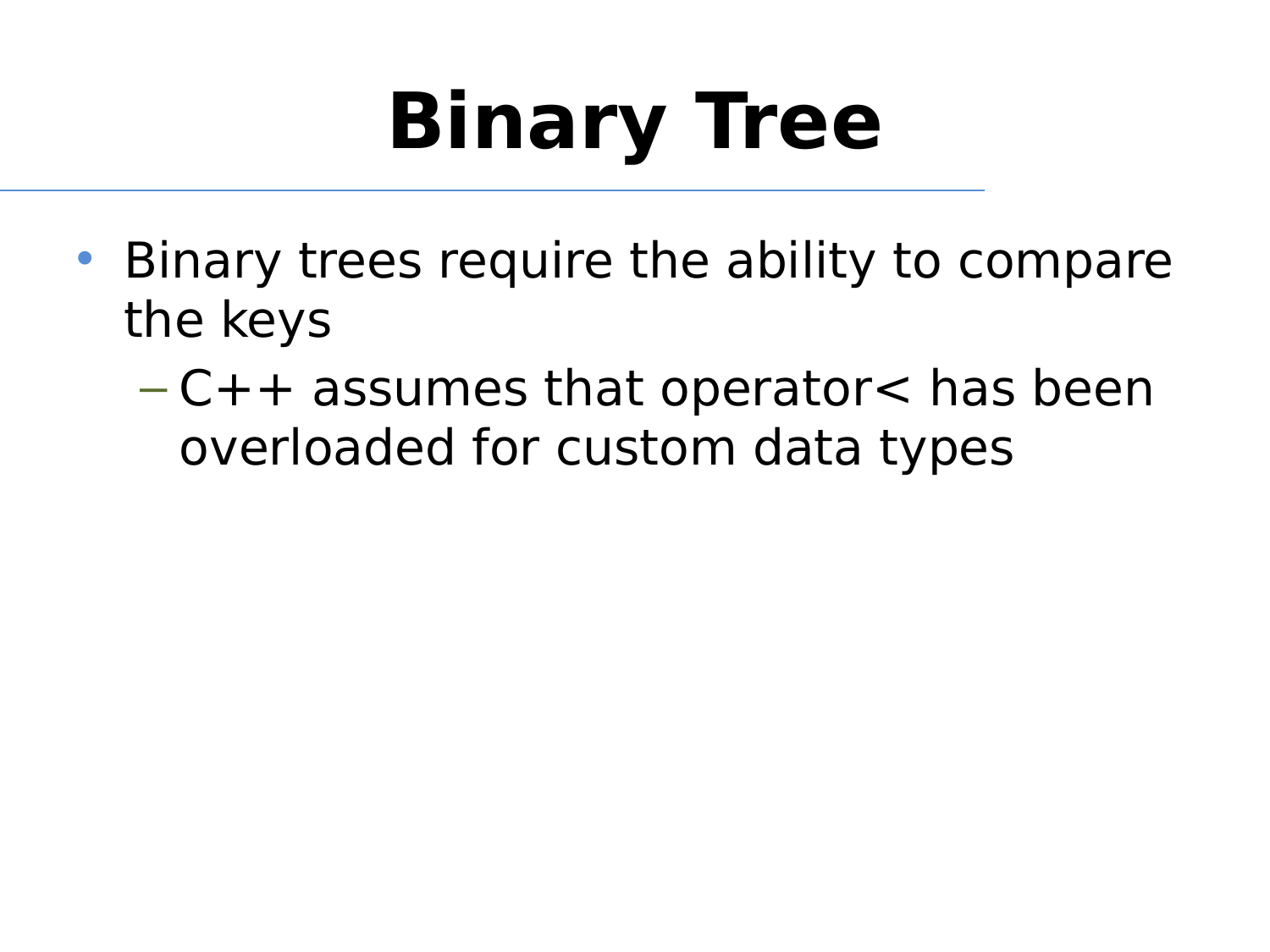

# Binary Tree
Binary trees require the ability to compare the keys
C++ assumes that operator< has been overloaded for custom data types